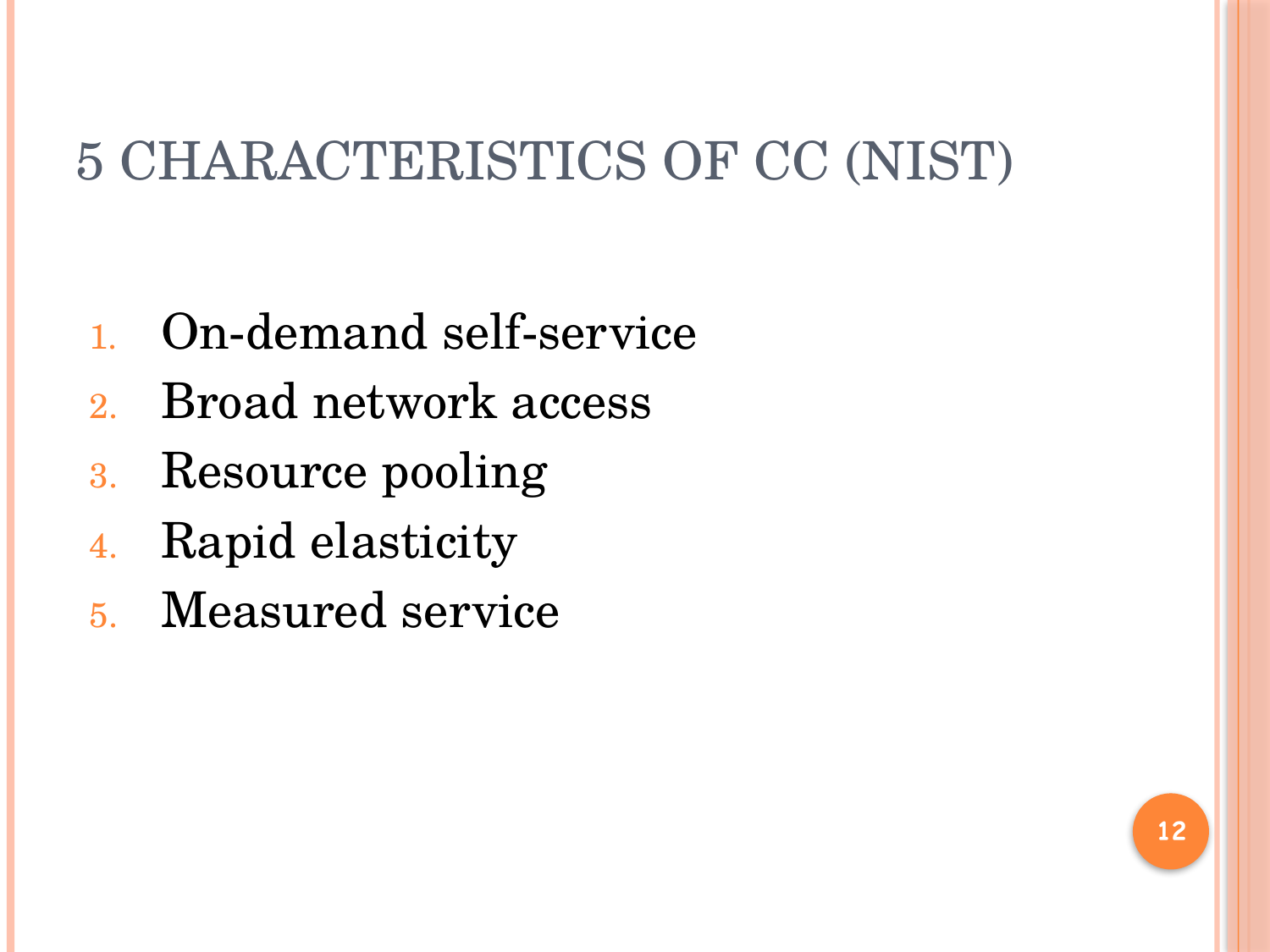

# 5 Characteristics of CC (NIST)

On-demand self-service
Broad network access
Resource pooling
Rapid elasticity
Measured service

12